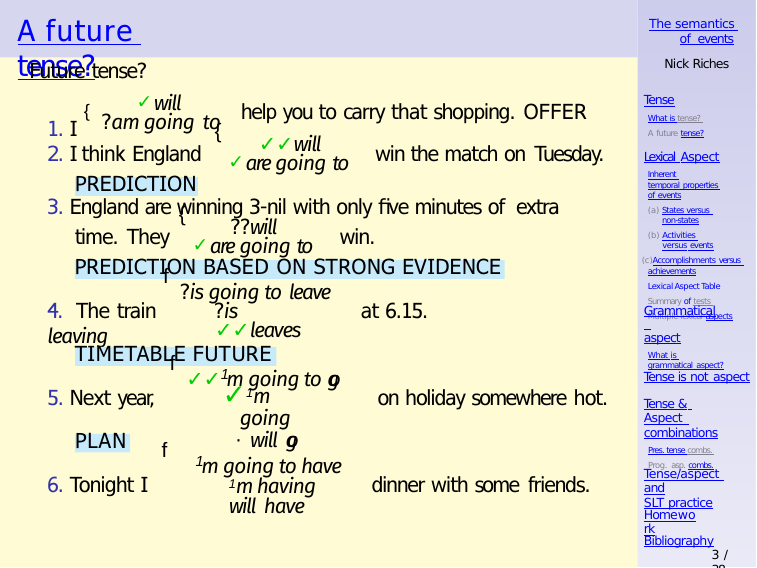

# A future tense?
The semantics of  events
Nick Riches
Future tense?

Tense
What is tense?  A future tense?
will
1. I {
help you to carry that shopping. OFFER
?am going to
{

✓✓will
Lexical Aspect
Inherent temporal  properties of events
States versus non-states
Activities versus events
Accomplishments versus  achievements
Lexical Aspect Table  Summary of tests  Multiple lexical aspects
2. I think England
win the match on Tuesday.
are going to
PREDICTION

3. England are winning 3-nil with only five minutes of extra
{
??will
time. They
win.
are going to
PREDICTION BASED ON STRONG EVIDENCE

f
?is going to leave
4.  The train	?is leaving
at 6.15.
Grammatical  aspect
What is grammatical  aspect?
✓✓leaves
TIMETABLE FUTURE

f

1
✓✓ m going to go
Tense is not aspect
5. Next year,
on holiday somewhere hot.
1m going
will go
Tense & Aspect  combinations
Pres. tense combs.  Prog.  asp. combs.
PLAN
f

1
m going to have  1m having  will have
Tense/aspect and
SLT practice
6. Tonight I
dinner with some friends.
Homework
Bibliography
3 / 38